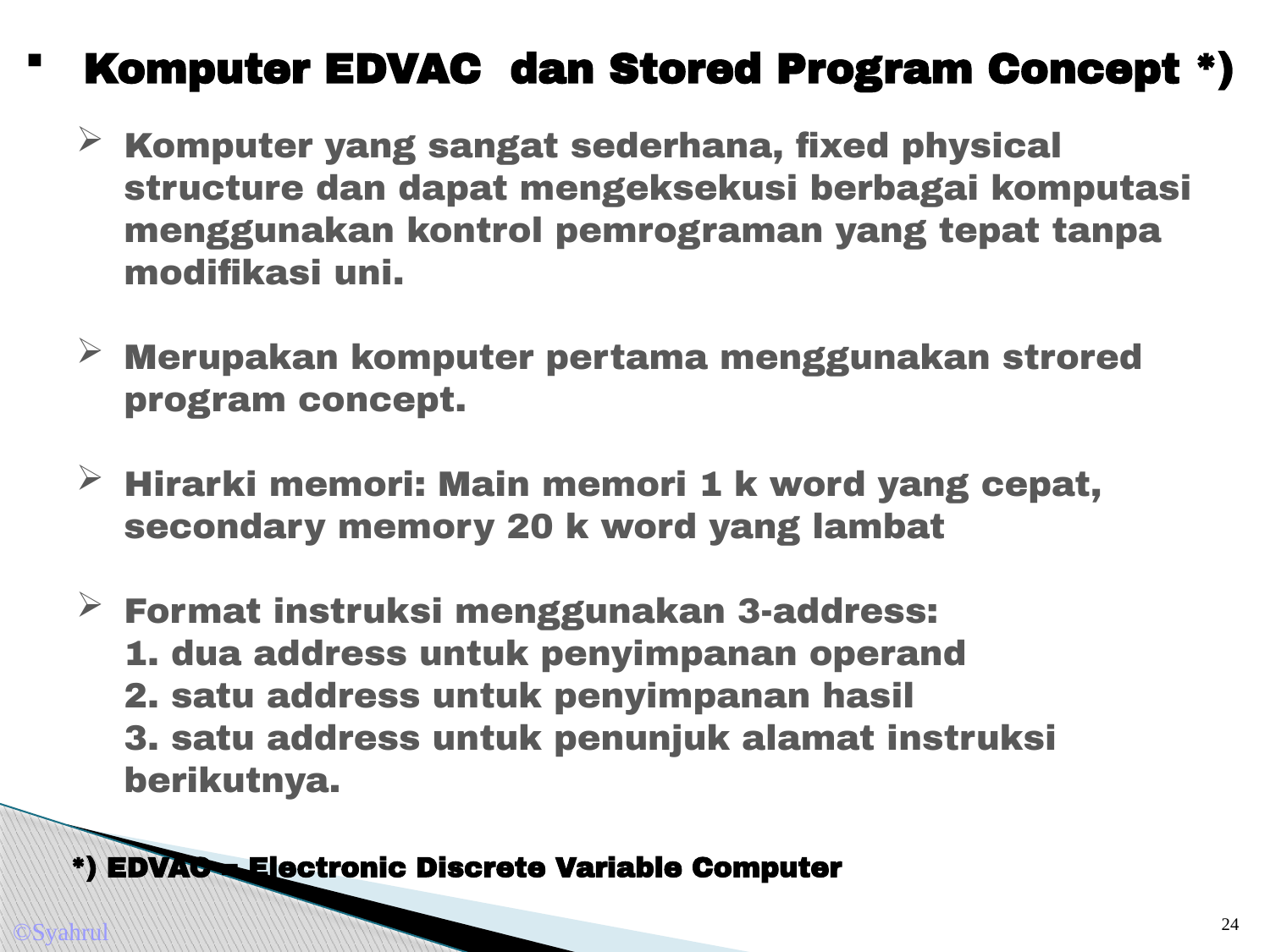

Komputer EDVAC  dan Stored Program Concept *)
Komputer yang sangat sederhana, fixed physical structure dan dapat mengeksekusi berbagai komputasi menggunakan kontrol pemrograman yang tepat tanpa modifikasi uni.

Merupakan komputer pertama menggunakan strored program concept.

Hirarki memori: Main memori 1 k word yang cepat, secondary memory 20 k word yang lambat

Format instruksi menggunakan 3-address:
	1. dua address untuk penyimpanan operand
	2. satu address untuk penyimpanan hasil
	3. satu address untuk penunjuk alamat instruksi 	berikutnya.

*) EDVAC = Electronic Discrete Variable Computer
24